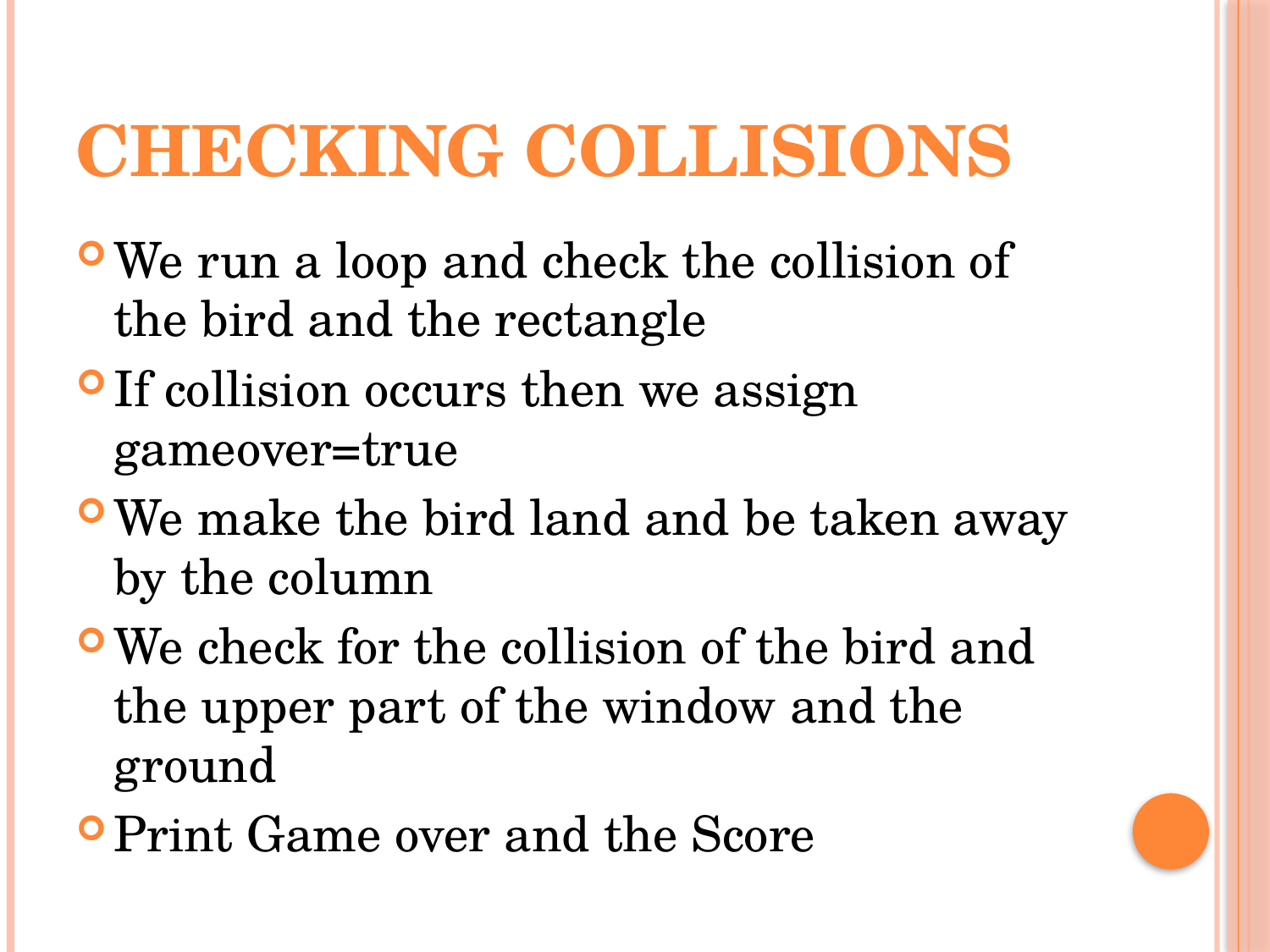

# Checking Collisions
We run a loop and check the collision of the bird and the rectangle
If collision occurs then we assign gameover=true
We make the bird land and be taken away by the column
We check for the collision of the bird and the upper part of the window and the ground
Print Game over and the Score